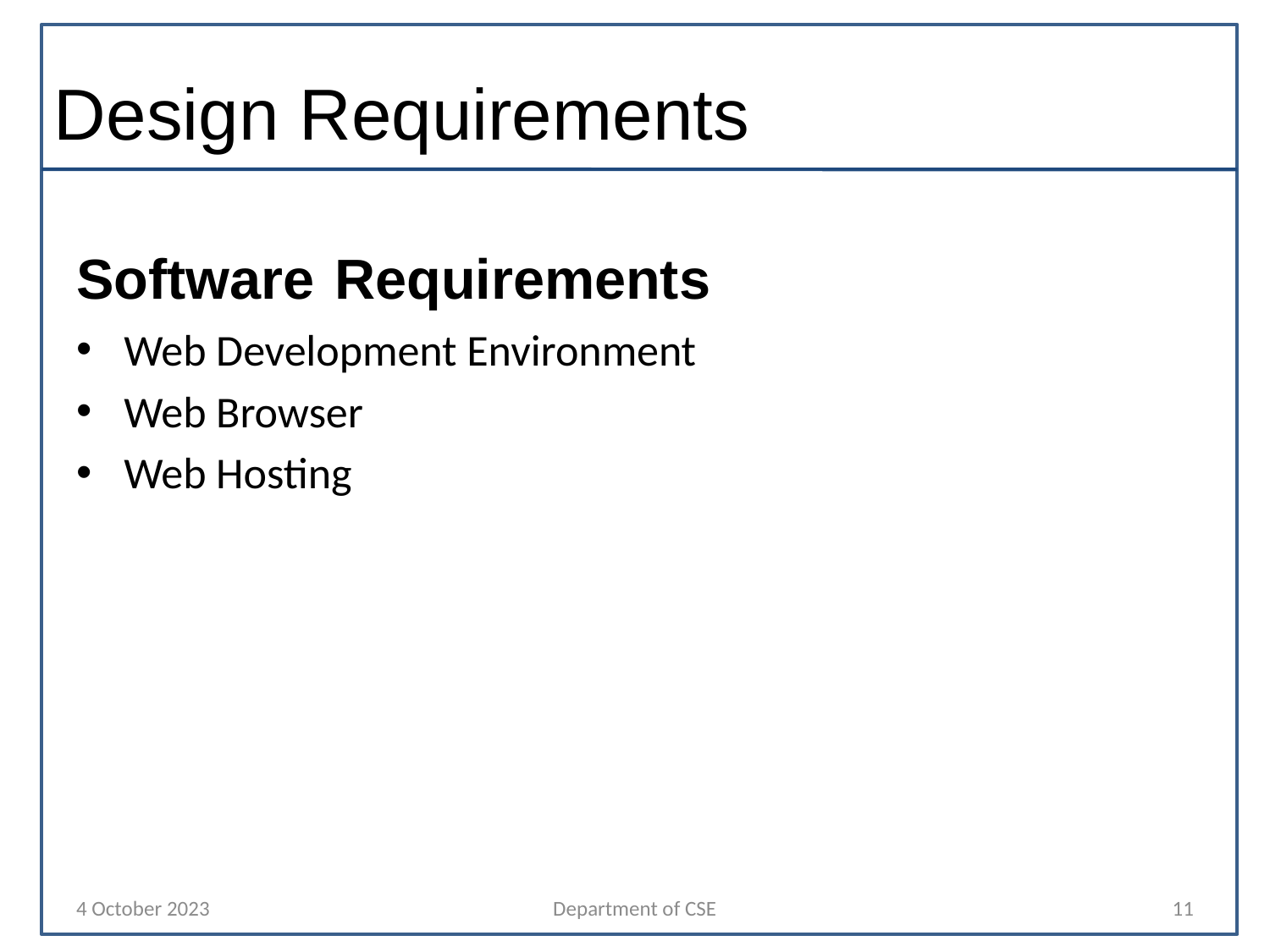

# Design Requirements
Software Requirements
Web Development Environment
Web Browser
Web Hosting
4 October 2023
Department of CSE
11